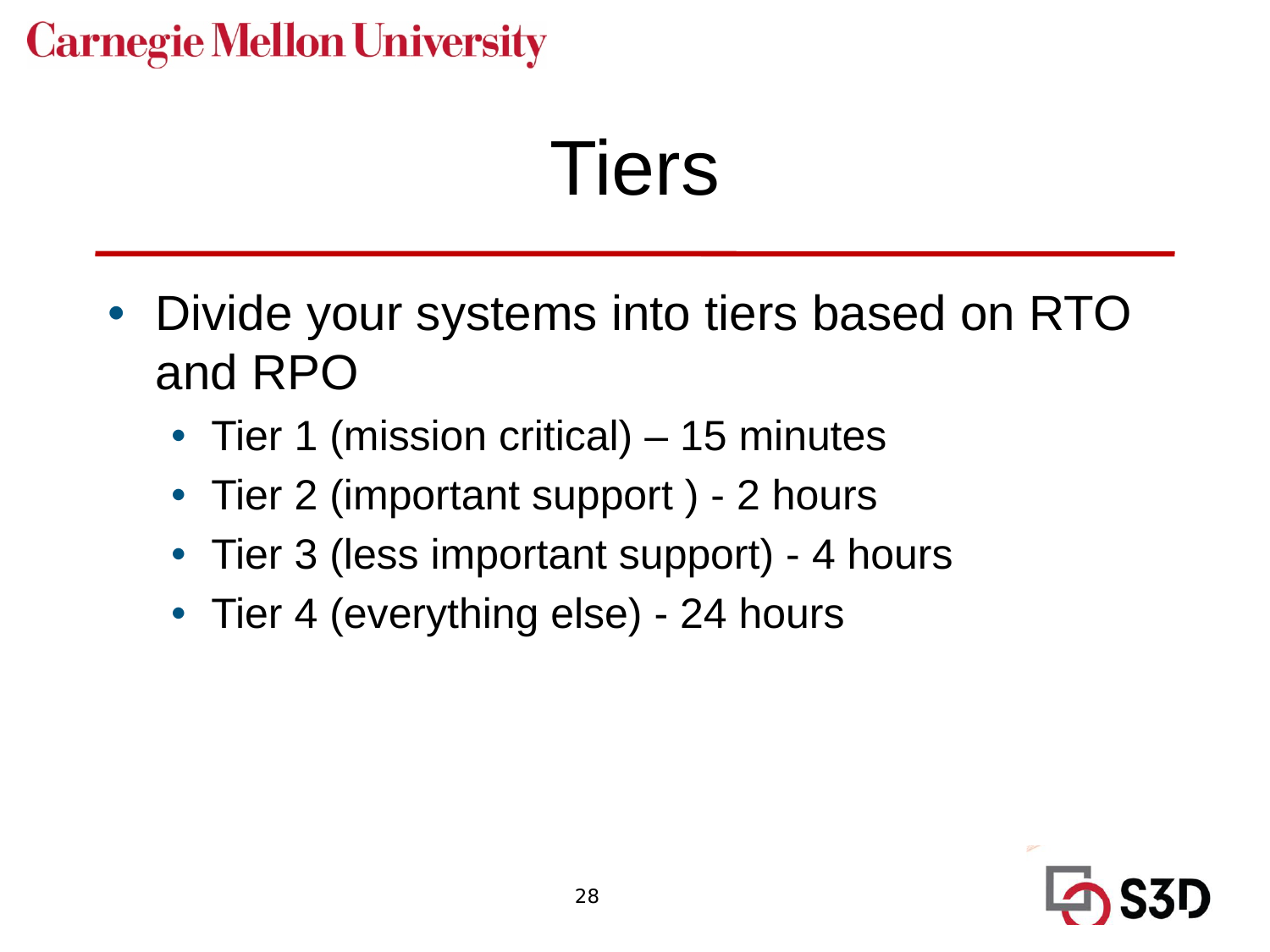

# Tiers
Divide your systems into tiers based on RTO and RPO
Tier 1 (mission critical) – 15 minutes
Tier 2 (important support ) - 2 hours
Tier 3 (less important support) - 4 hours
Tier 4 (everything else) - 24 hours